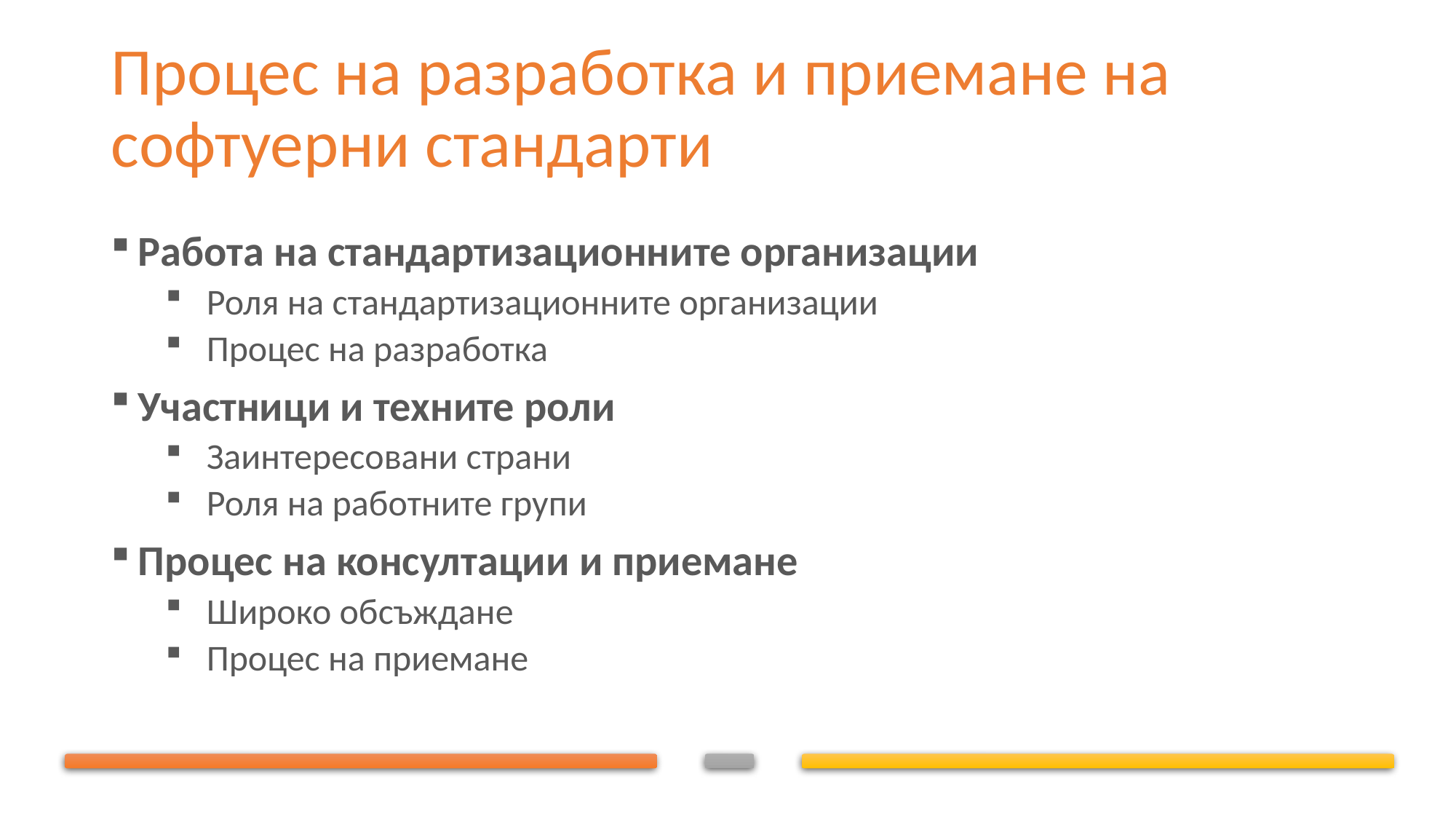

# Процес на разработка и приемане на софтуерни стандарти
Работа на стандартизационните организации
Роля на стандартизационните организации
Процес на разработка
Участници и техните роли
Заинтересовани страни
Роля на работните групи
Процес на консултации и приемане
Широко обсъждане
Процес на приемане